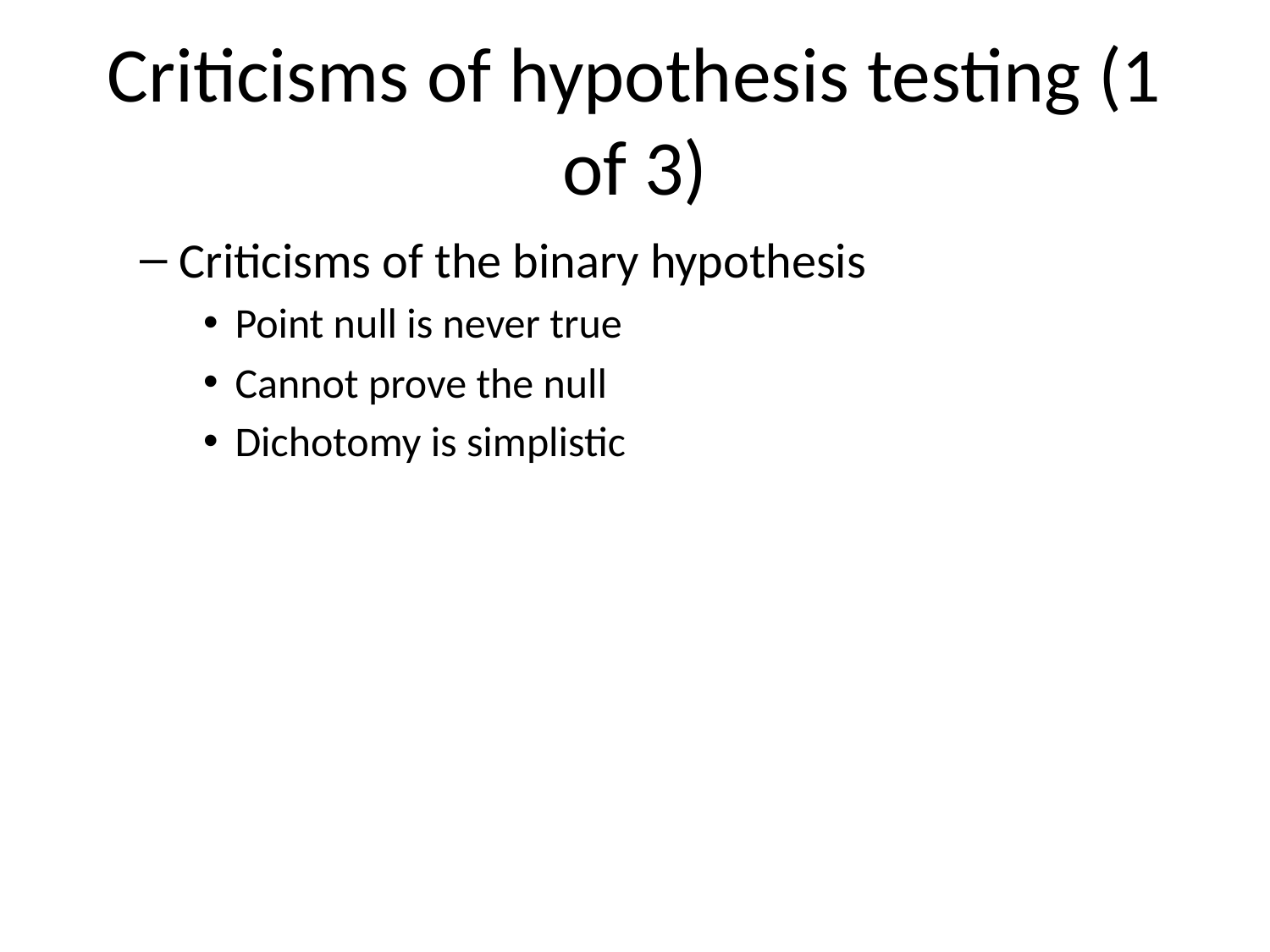

# Criticisms of hypothesis testing (1 of 3)
Criticisms of the binary hypothesis
Point null is never true
Cannot prove the null
Dichotomy is simplistic